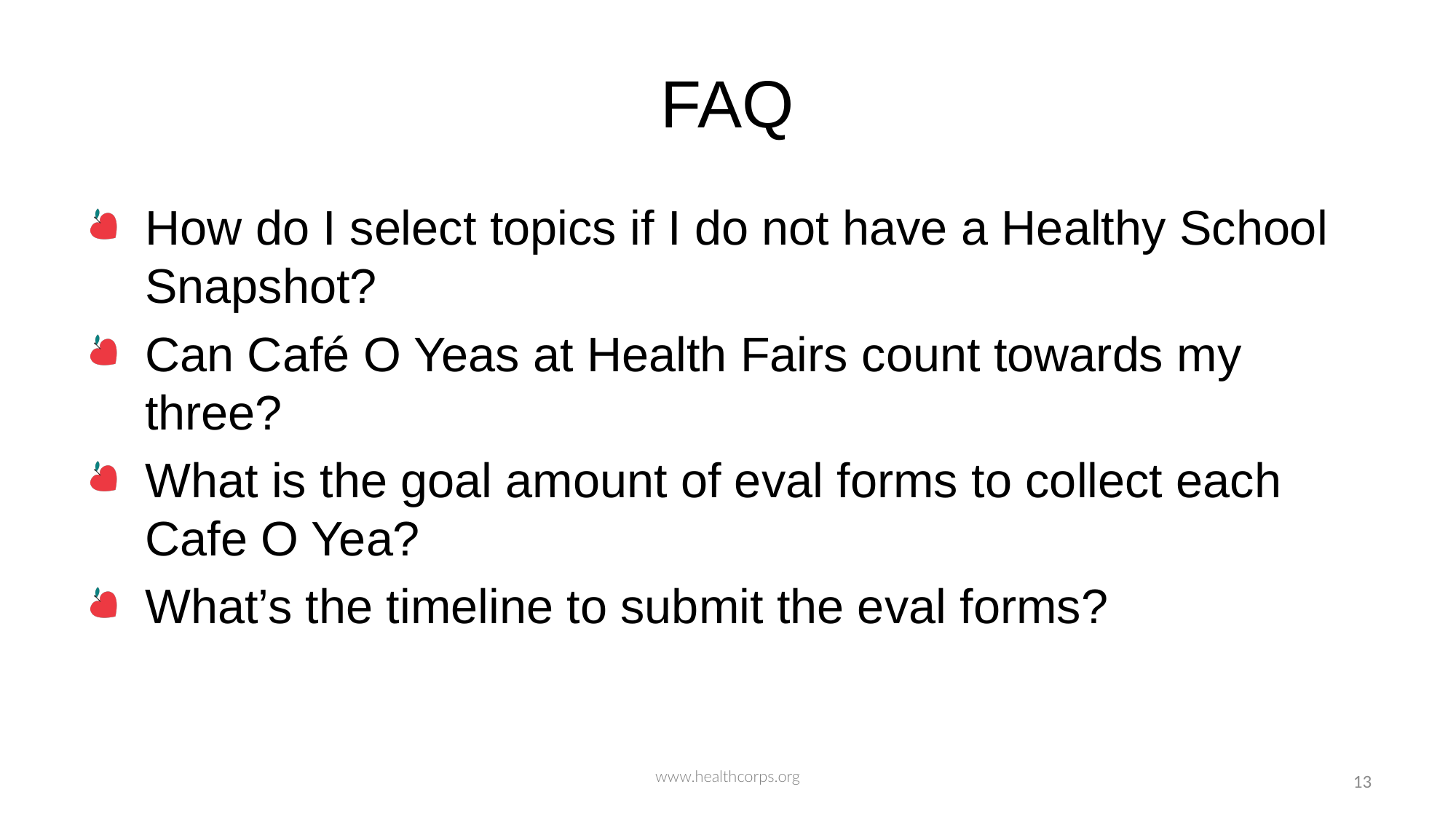

# FAQ
How do I select topics if I do not have a Healthy School Snapshot?
Can Café O Yeas at Health Fairs count towards my three?
What is the goal amount of eval forms to collect each Cafe O Yea?
What’s the timeline to submit the eval forms?
13
www.healthcorps.org